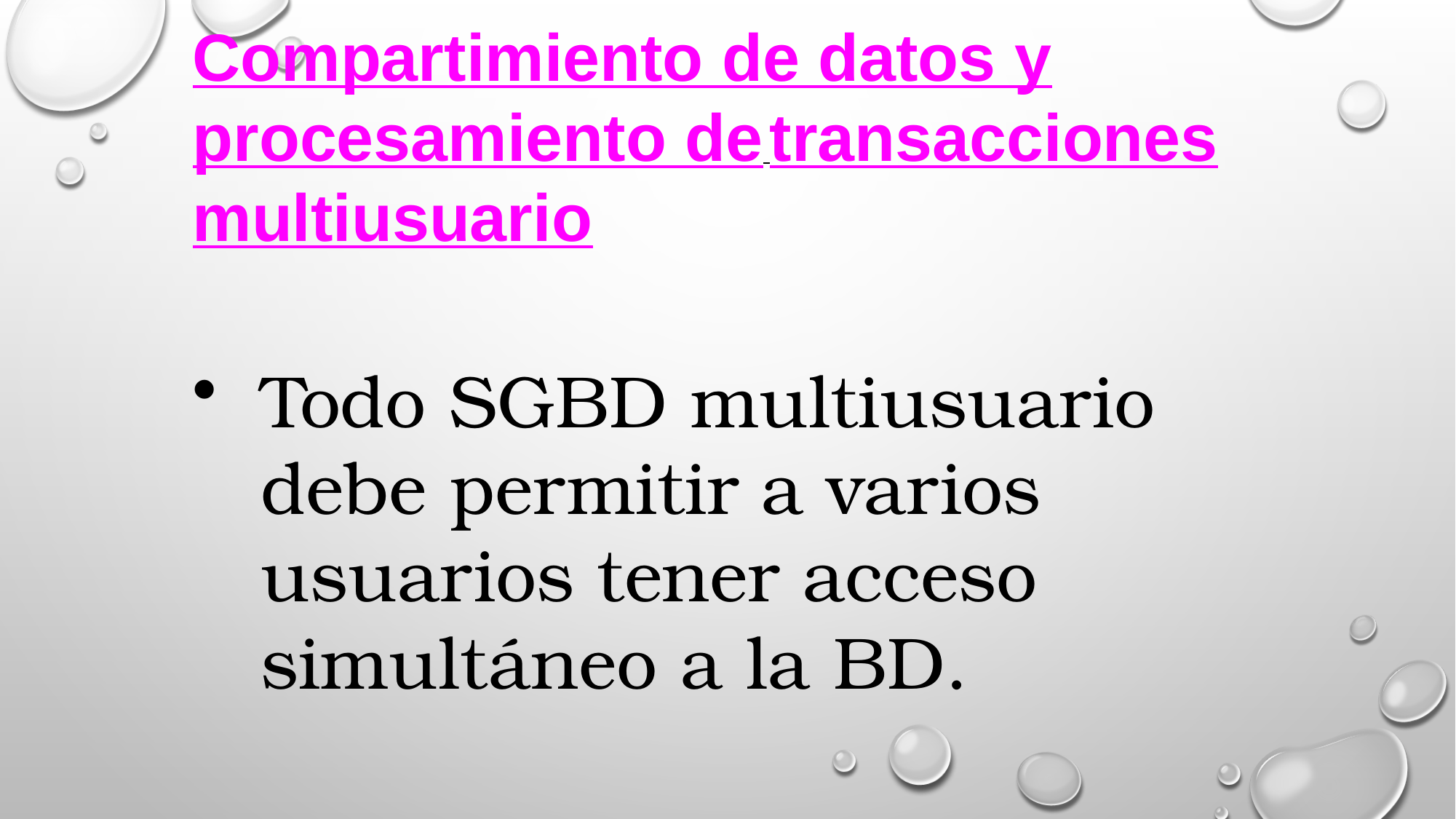

Compartimiento de datos y procesamiento de transacciones multiusuario
Todo SGBD multiusuario debe permitir a varios usuarios tener acceso simultáneo a la BD.